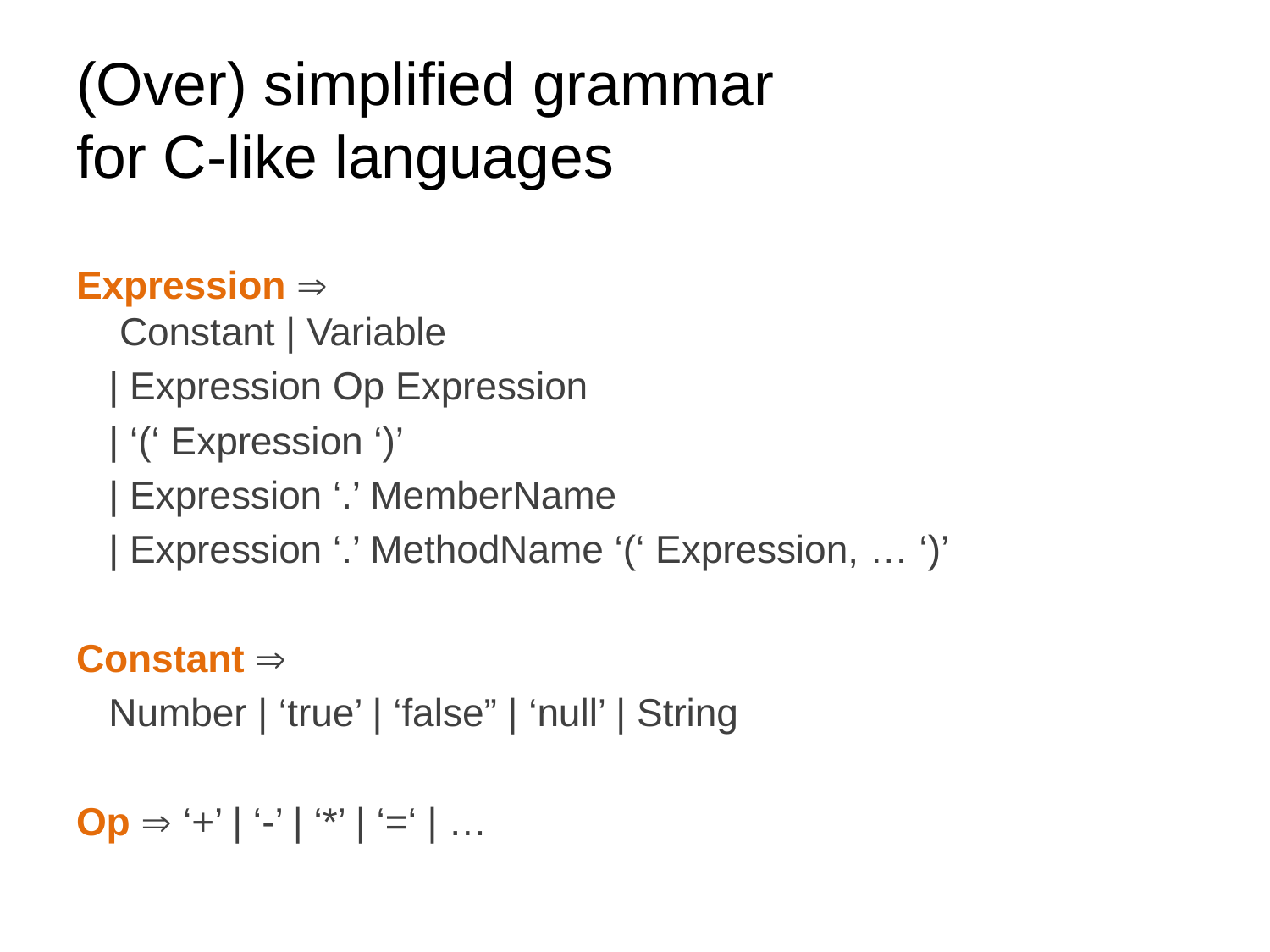

# (Over) simplified grammar for C-like languages
Expression ⇒
    Constant | Variable
   | Expression Op Expression
   | ‘(‘ Expression ‘)’
   | Expression ‘.’ MemberName
   | Expression ‘.’ MethodName ‘(‘ Expression, … ‘)’

Constant ⇒
   Number | ‘true’ | ‘false” | ‘null’ | String

Op ⇒ ‘+’ | ‘-’ | ‘*’ | ‘=‘ | …